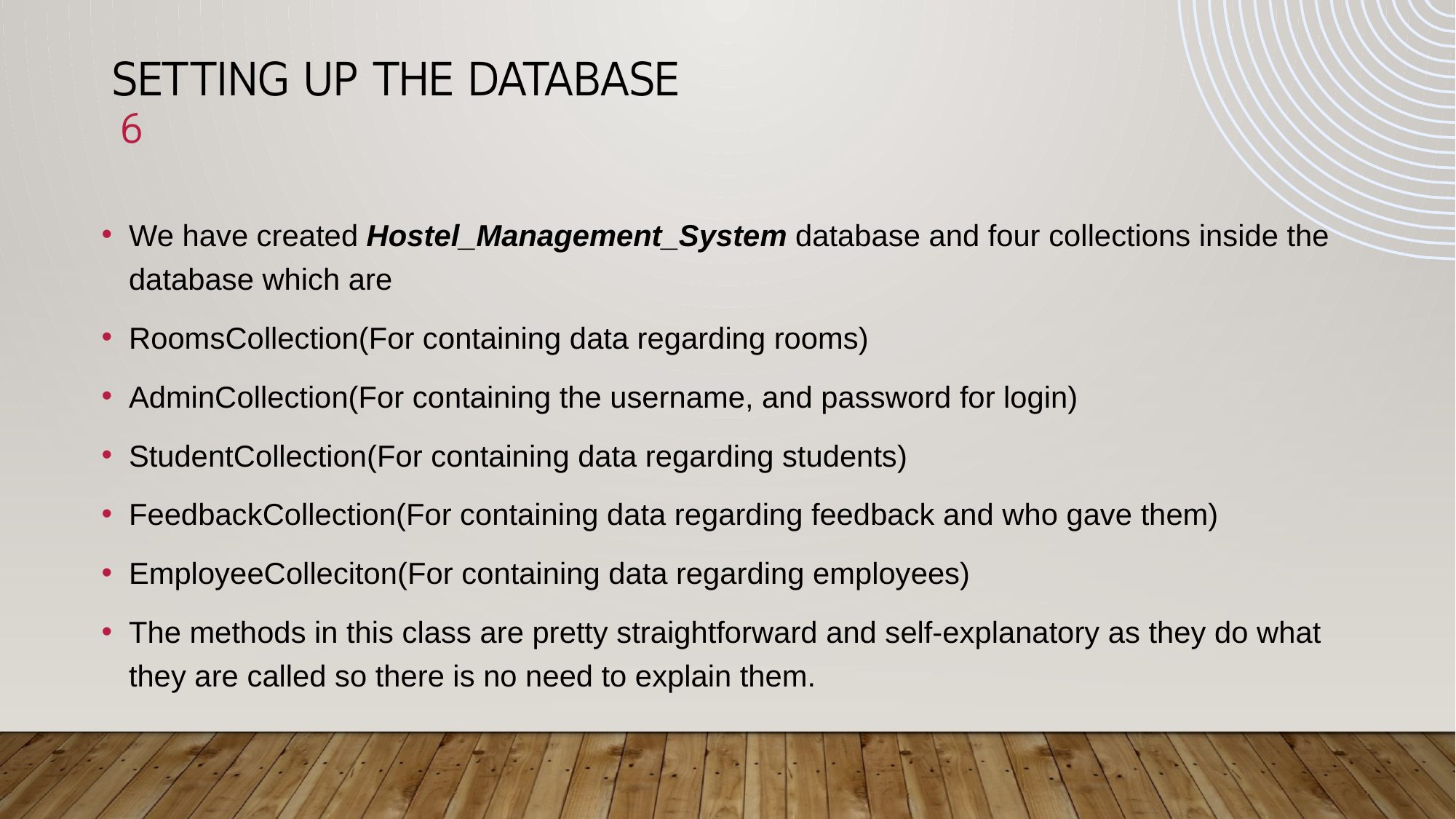

# Setting up the database
6
We have created Hostel_Management_System database and four collections inside the database which are
RoomsCollection(For containing data regarding rooms)
AdminCollection(For containing the username, and password for login)
StudentCollection(For containing data regarding students)
FeedbackCollection(For containing data regarding feedback and who gave them)
EmployeeColleciton(For containing data regarding employees)
The methods in this class are pretty straightforward and self-explanatory as they do what they are called so there is no need to explain them.